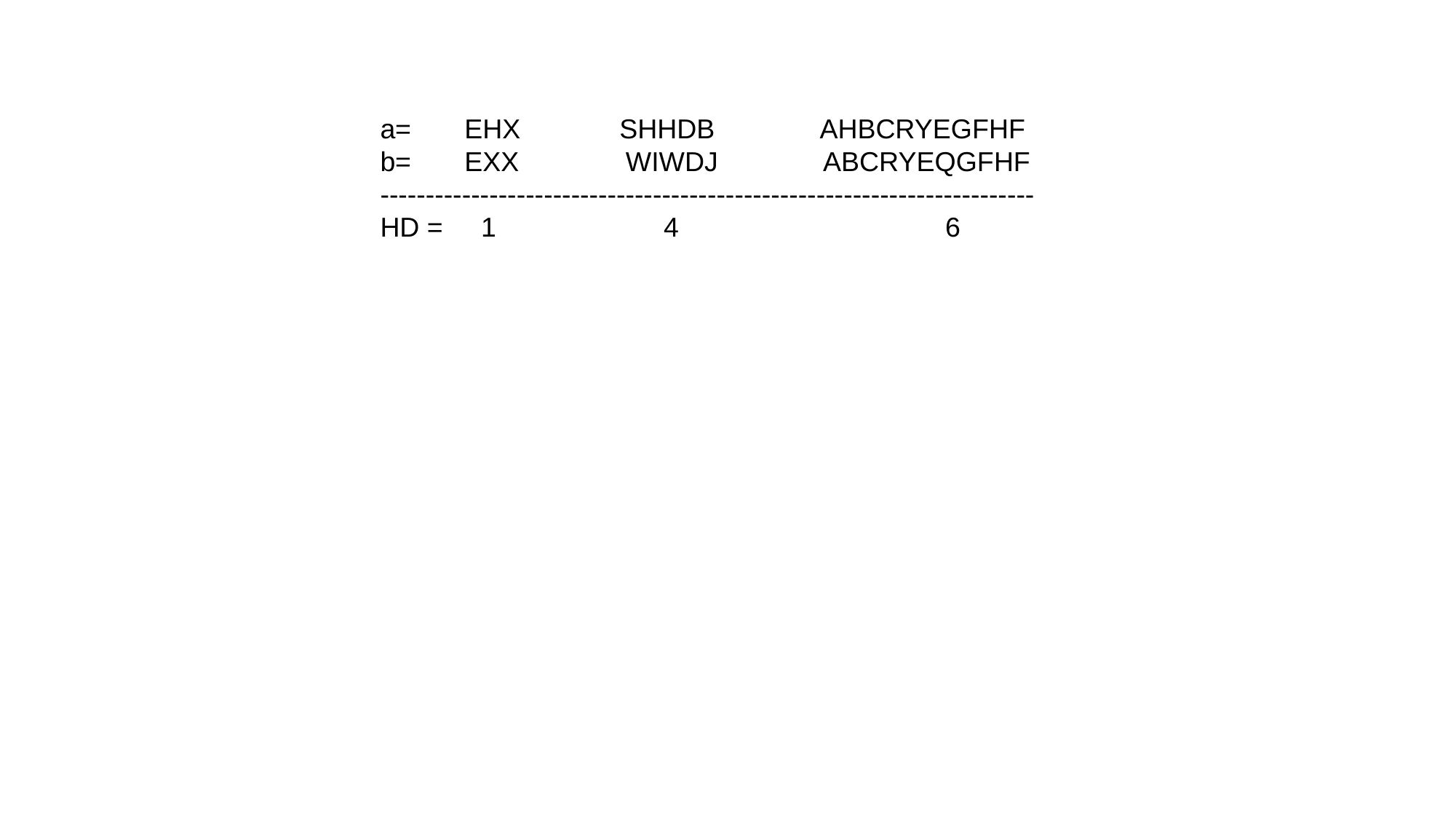

a=       EHX             SHHDB              AHBCRYEGFHF
b=       EXX              WIWDJ              ABCRYEQGFHF
------------------------------------------------------------------------
HD =     1                      4                                   6